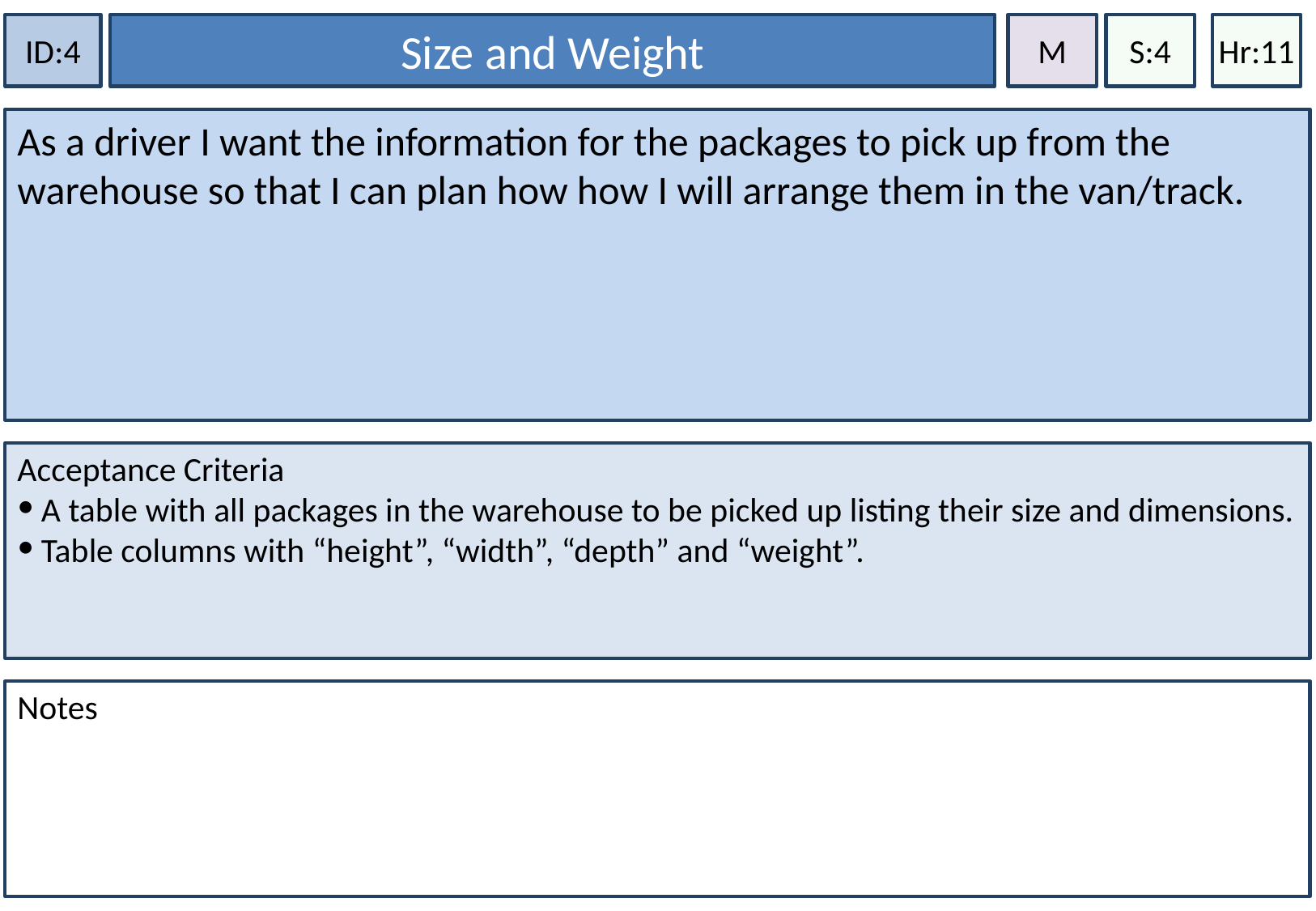

Size and Weight
Hr:11
ID:4
M
S:4
As a driver I want the information for the packages to pick up from the warehouse so that I can plan how how I will arrange them in the van/track.
Acceptance Criteria
A table with all packages in the warehouse to be picked up listing their size and dimensions.
Table columns with “height”, “width”, “depth” and “weight”.
Notes